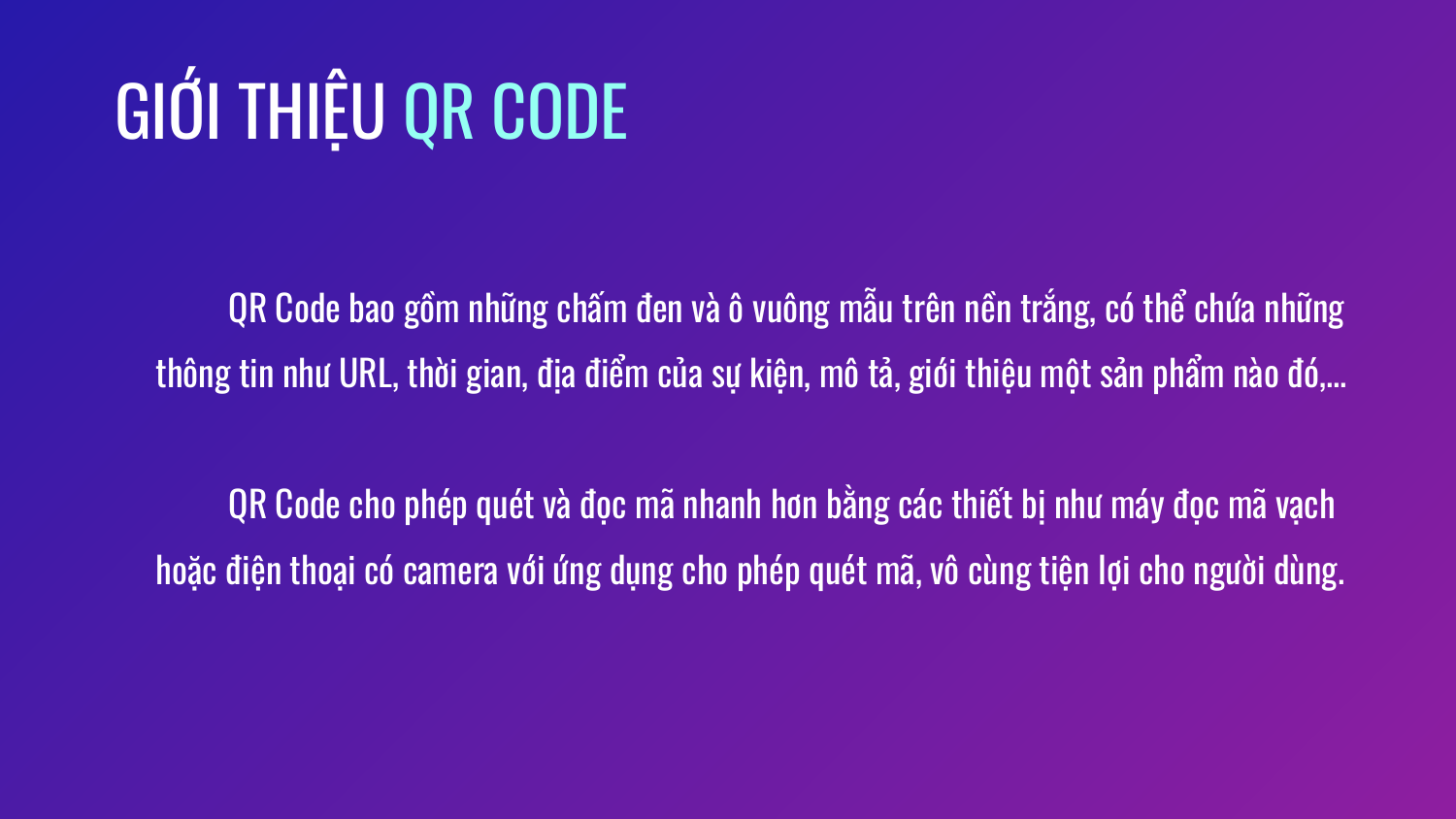

# GIỚI THIỆU QR CODE

QR Code bao gồm những chấm đen và ô vuông mẫu trên nền trắng, có thể chứa những thông tin như URL, thời gian, địa điểm của sự kiện, mô tả, giới thiệu một sản phẩm nào đó,...

QR Code cho phép quét và đọc mã nhanh hơn bằng các thiết bị như máy đọc mã vạch hoặc điện thoại có camera với ứng dụng cho phép quét mã, vô cùng tiện lợi cho người dùng.